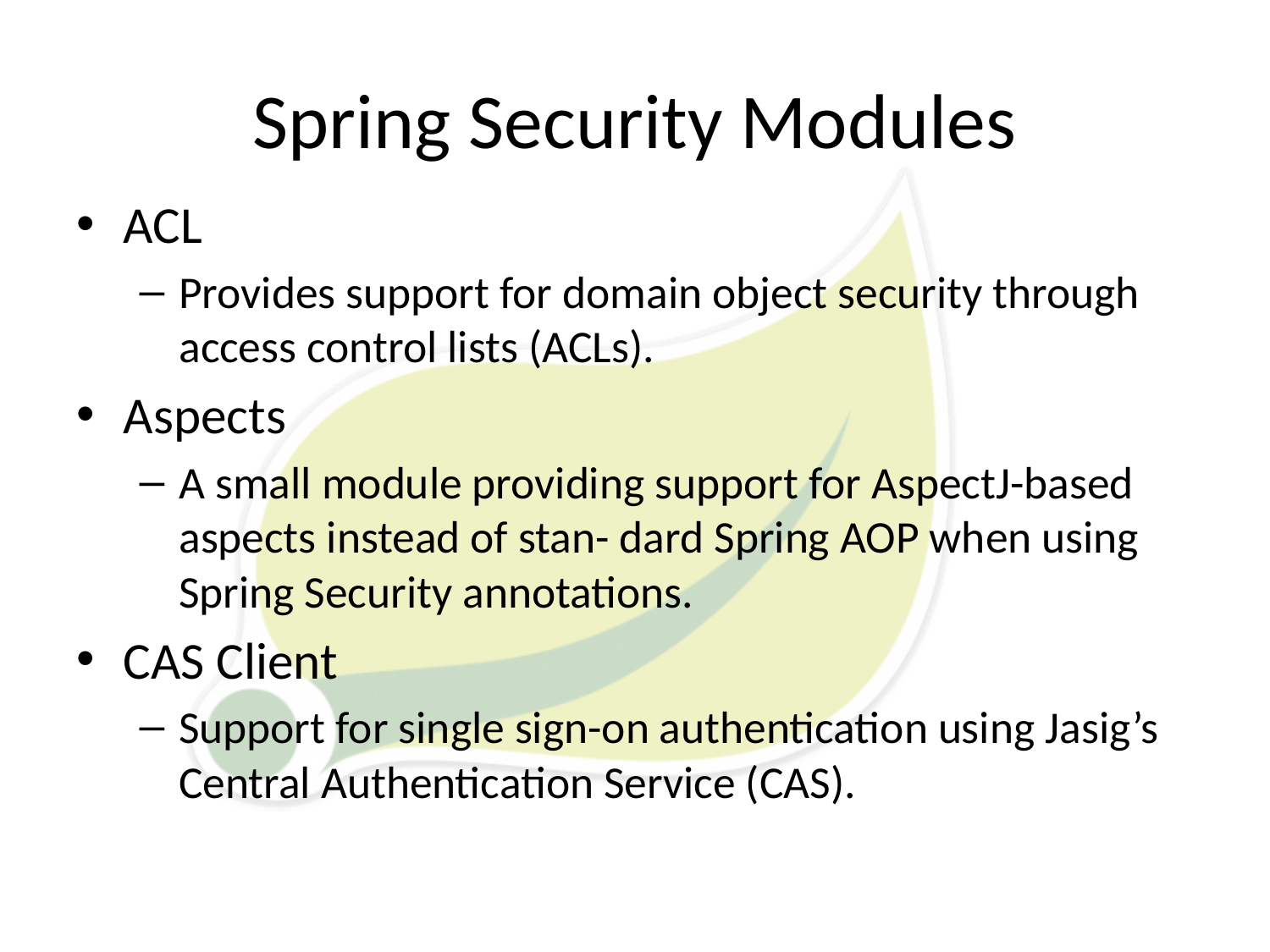

# Spring Security Modules
ACL
Provides support for domain object security through access control lists (ACLs).
Aspects
A small module providing support for AspectJ-based aspects instead of stan- dard Spring AOP when using Spring Security annotations.
CAS Client
Support for single sign-on authentication using Jasig’s Central Authentication Service (CAS).